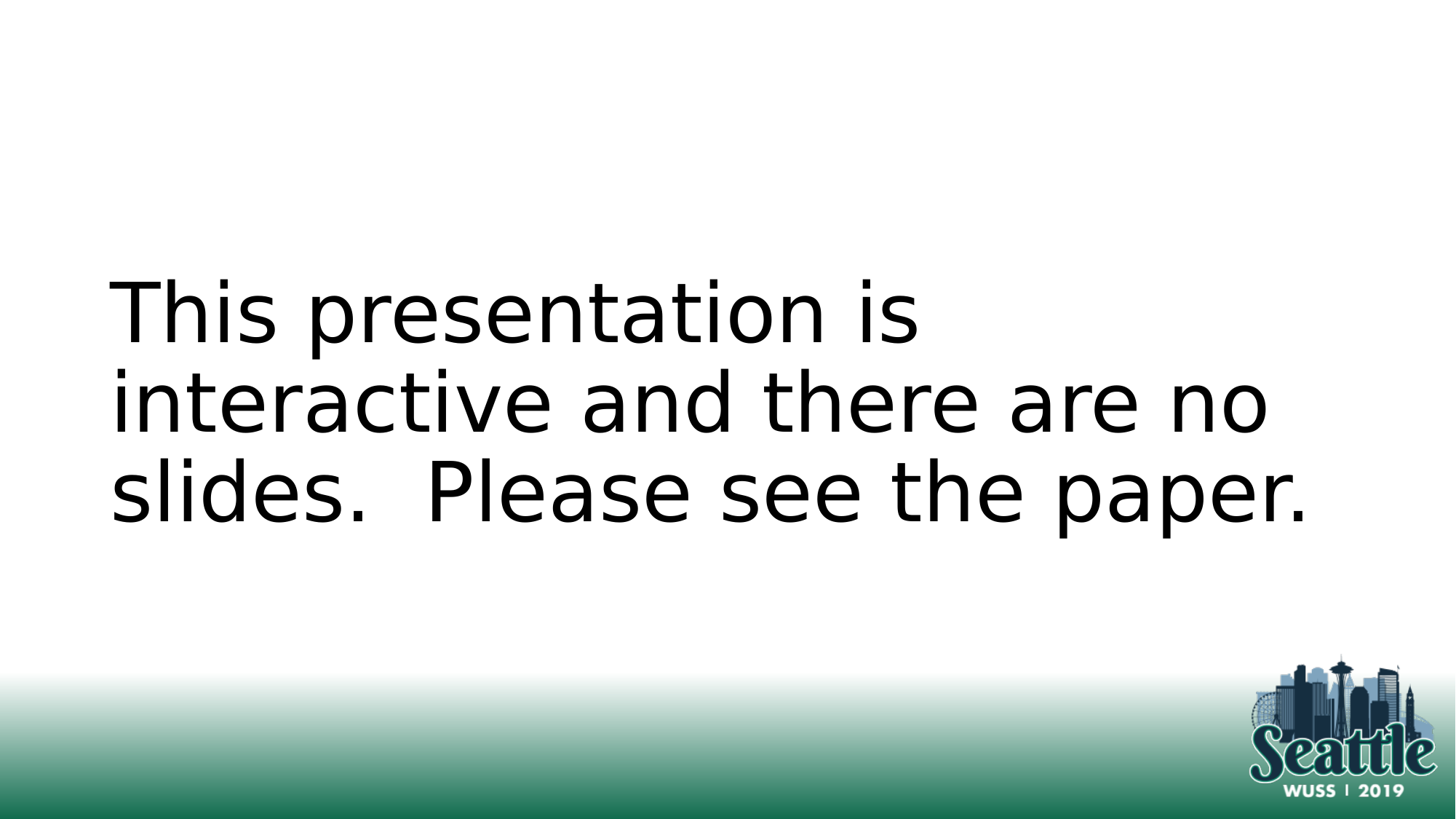

# This presentation is interactive and there are no slides.  Please see the paper.